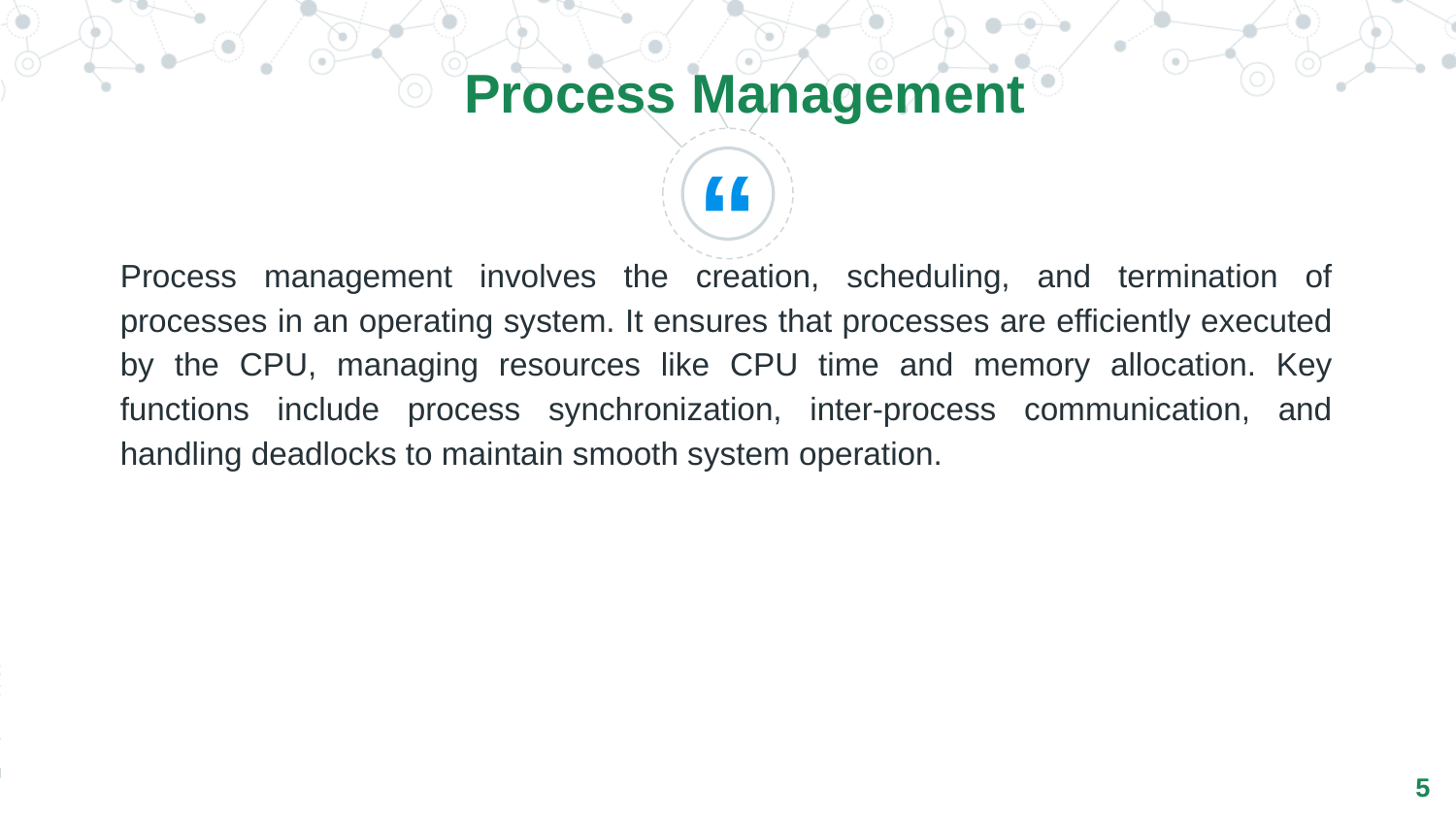

Process Management
Process management involves the creation, scheduling, and termination of processes in an operating system. It ensures that processes are efficiently executed by the CPU, managing resources like CPU time and memory allocation. Key functions include process synchronization, inter-process communication, and handling deadlocks to maintain smooth system operation.
5